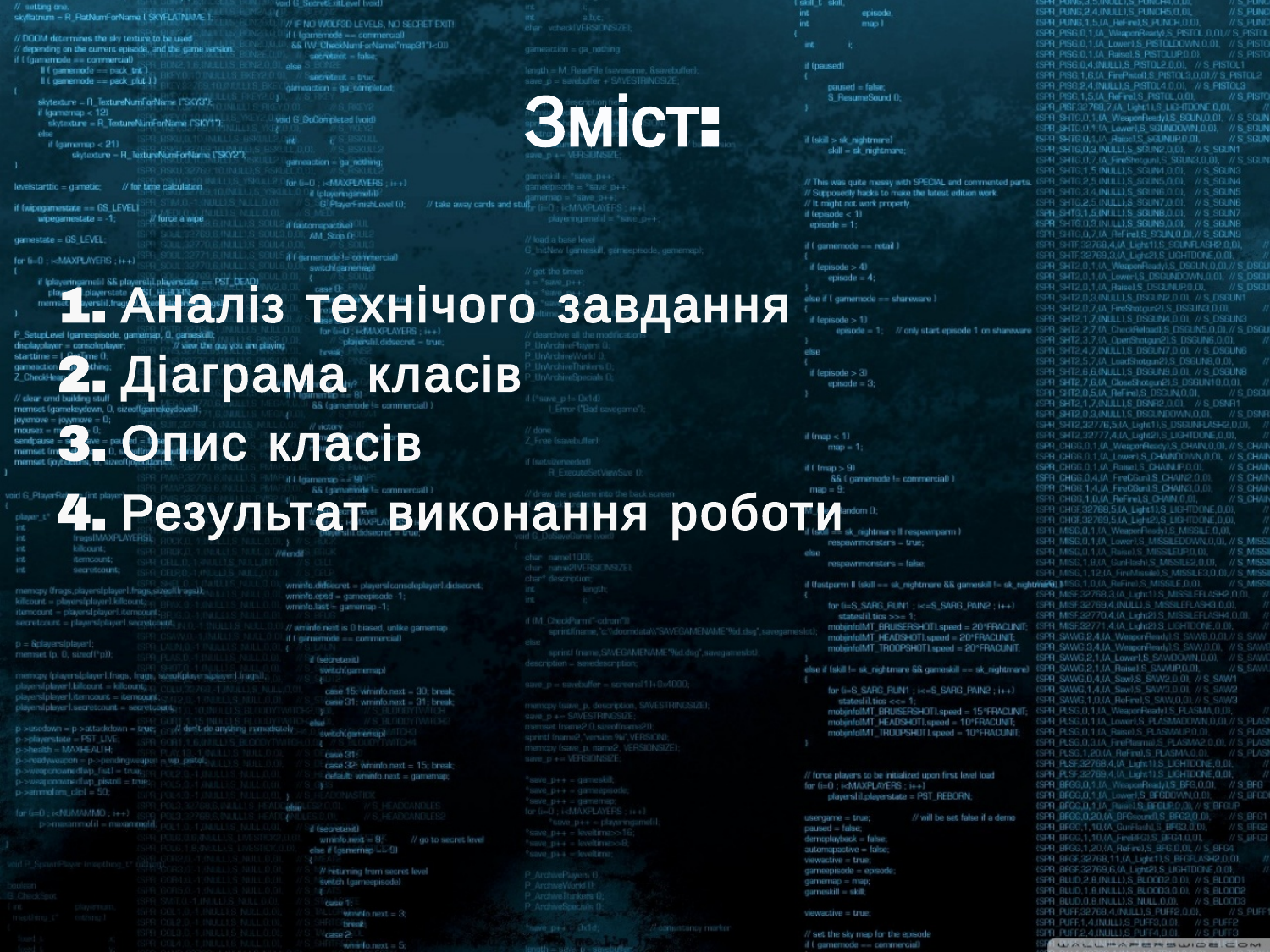

# Зміст:
Аналіз технічого завдання
Діаграма класів
Опис класів
Результат виконання роботи